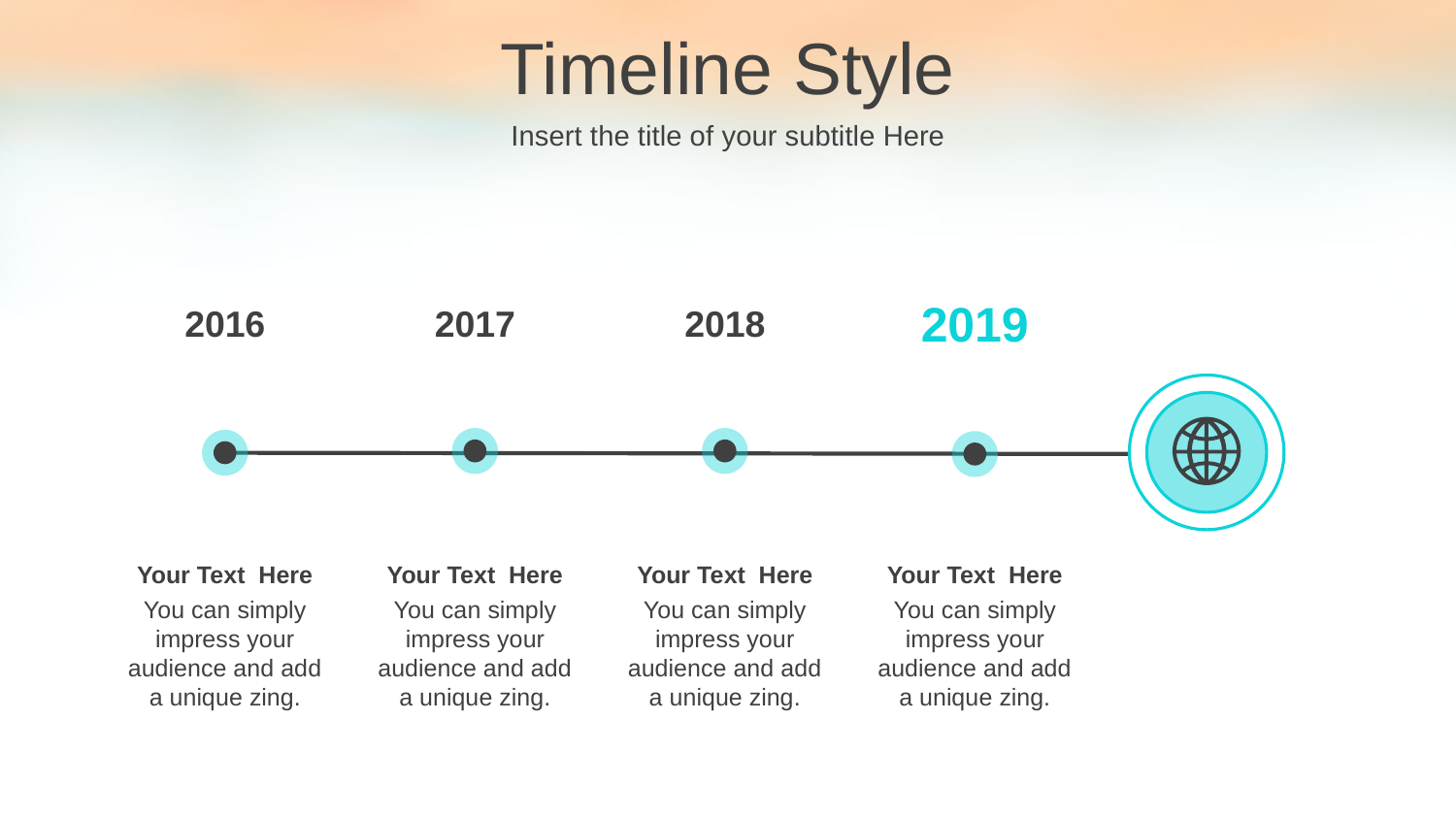

Timeline Style
Insert the title of your subtitle Here
2019
2016
2017
2018

Your Text  Here
You can simply impress your audience and add a unique zing.
Your Text  Here
You can simply impress your audience and add a unique zing.
Your Text  Here
You can simply impress your audience and add a unique zing.
Your Text  Here
You can simply impress your audience and add a unique zing.